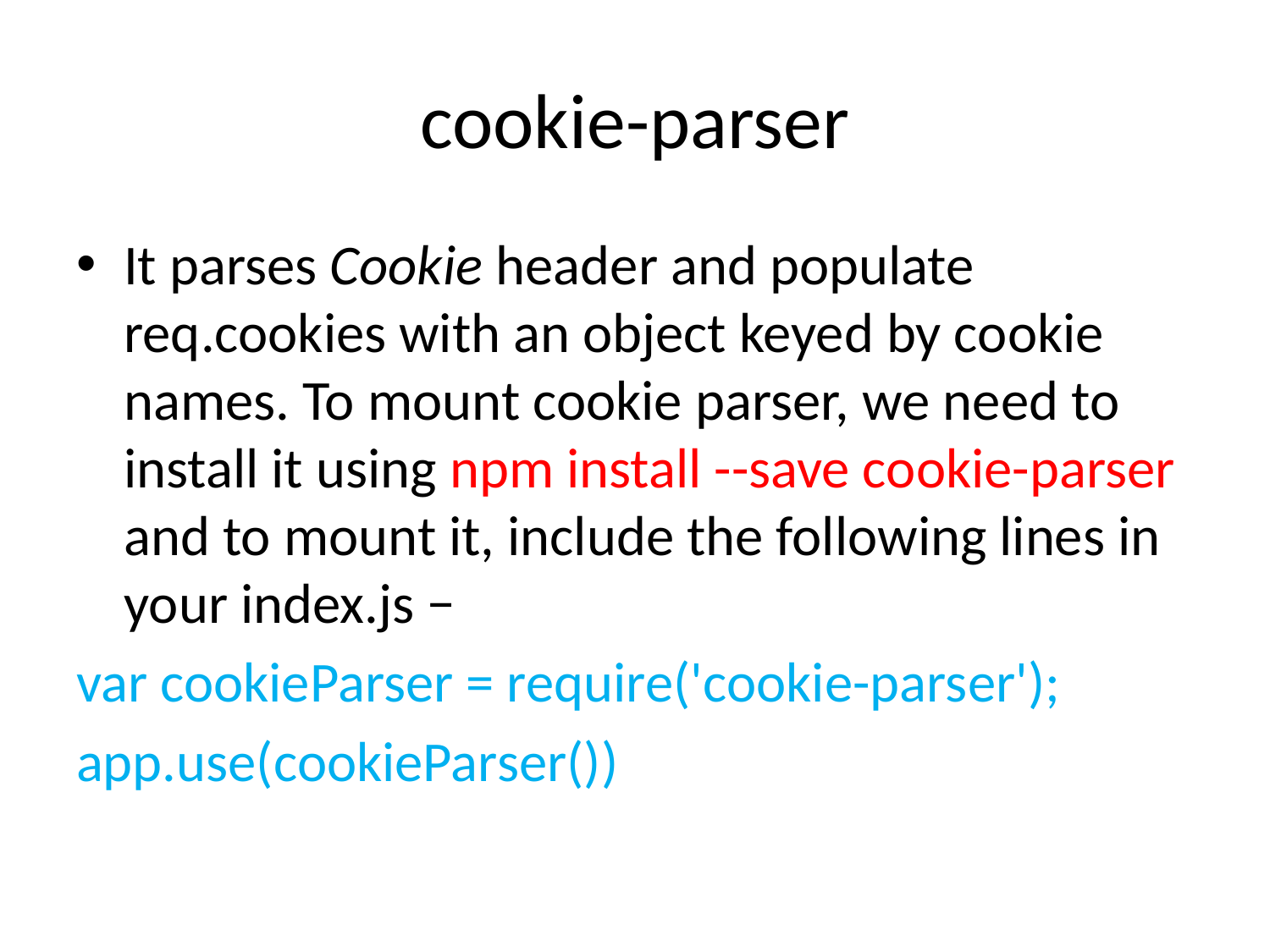

# cookie-parser
It parses Cookie header and populate req.cookies with an object keyed by cookie names. To mount cookie parser, we need to install it using npm install --save cookie-parser and to mount it, include the following lines in your index.js −
var cookieParser = require('cookie-parser');
app.use(cookieParser())